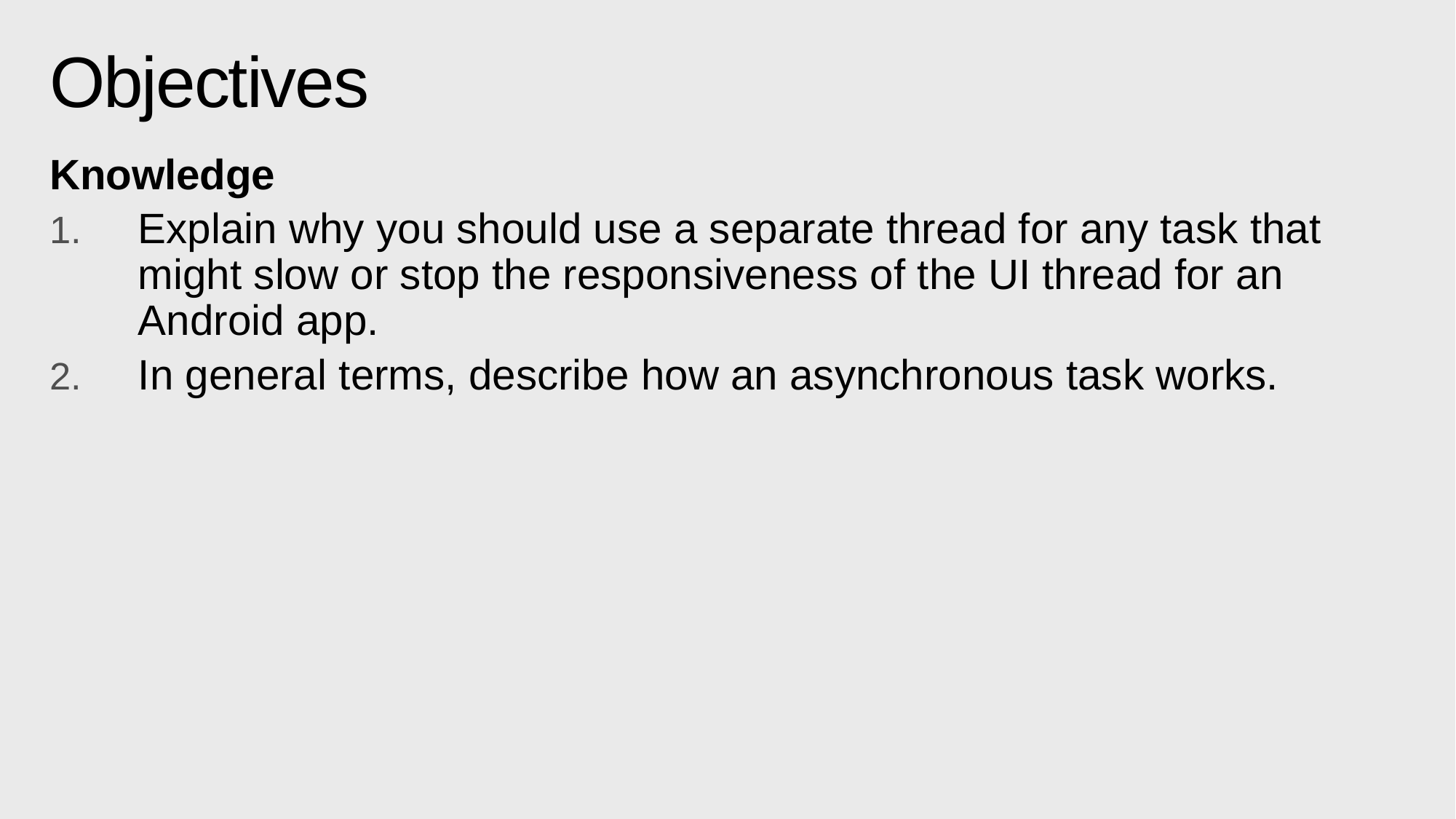

# Objectives
Knowledge
Explain why you should use a separate thread for any task that might slow or stop the responsiveness of the UI thread for an Android app.
In general terms, describe how an asynchronous task works.